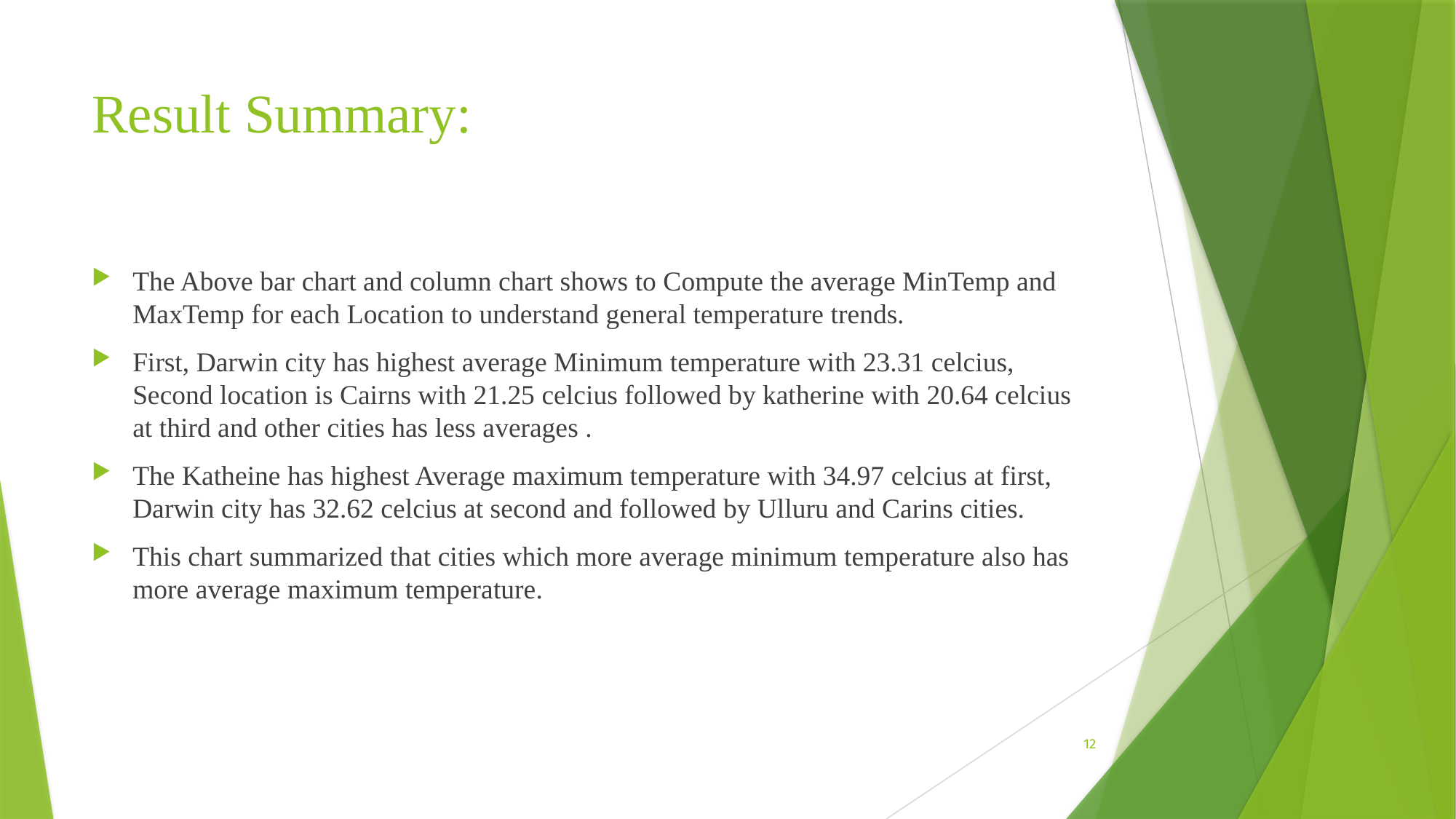

# Result Summary:
The Above bar chart and column chart shows to Compute the average MinTemp and MaxTemp for each Location to understand general temperature trends.
First, Darwin city has highest average Minimum temperature with 23.31 celcius, Second location is Cairns with 21.25 celcius followed by katherine with 20.64 celcius at third and other cities has less averages .
The Katheine has highest Average maximum temperature with 34.97 celcius at first, Darwin city has 32.62 celcius at second and followed by Ulluru and Carins cities.
This chart summarized that cities which more average minimum temperature also has more average maximum temperature.
12